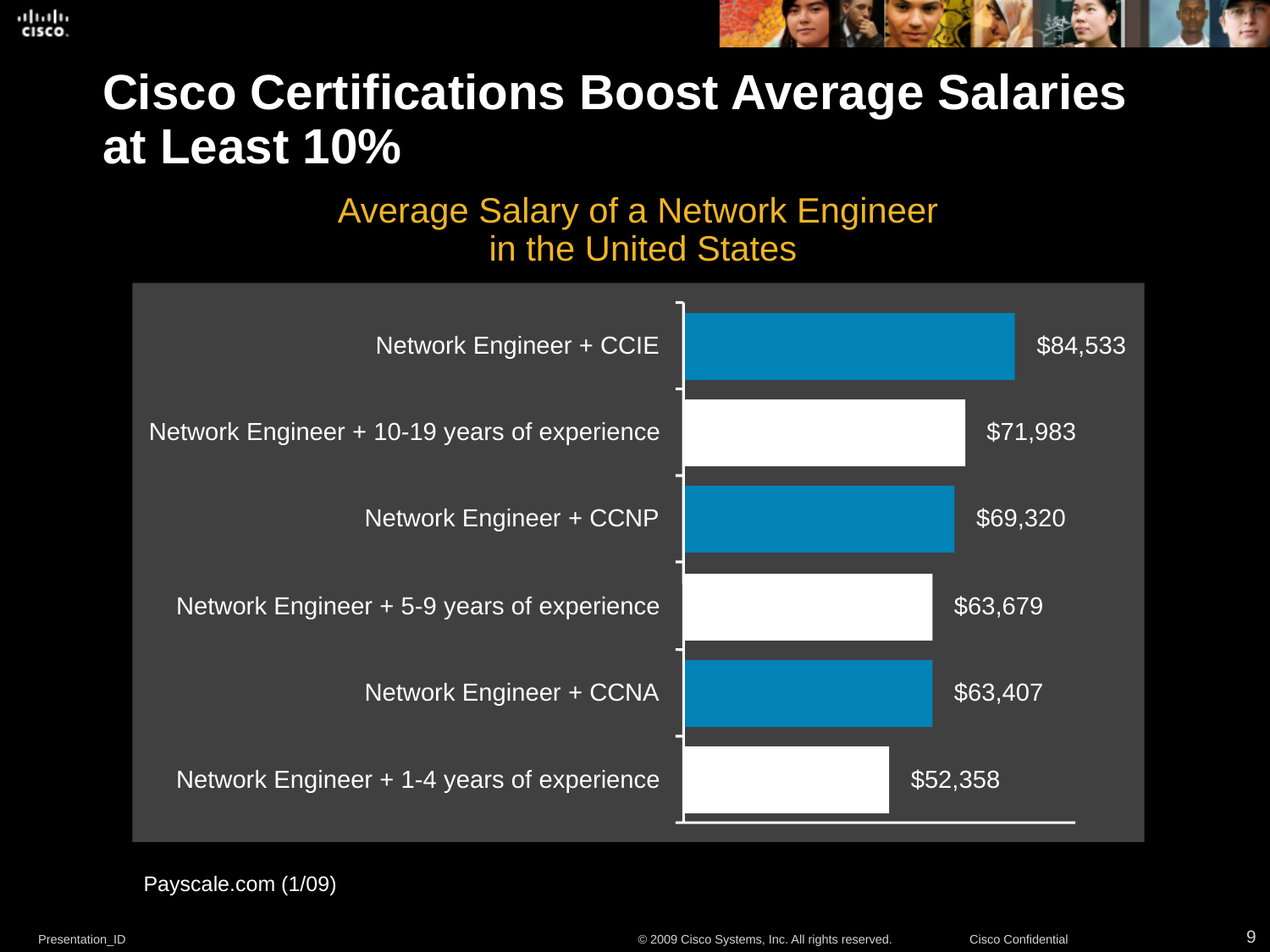

# Cisco Certifications Boost Average Salaries at Least 10%
Average Salary of a Network Engineer  in the United States

Network Engineer + CCIE
$84,533

Network Engineer + 10-19 years of experience
$71,983

Network Engineer + CCNP
$69,320

Network Engineer + 5-9 years of experience
$63,679

Network Engineer + CCNA
$63,407

Network Engineer + 1-4 years of experience
$52,358

Payscale.com (1/09)